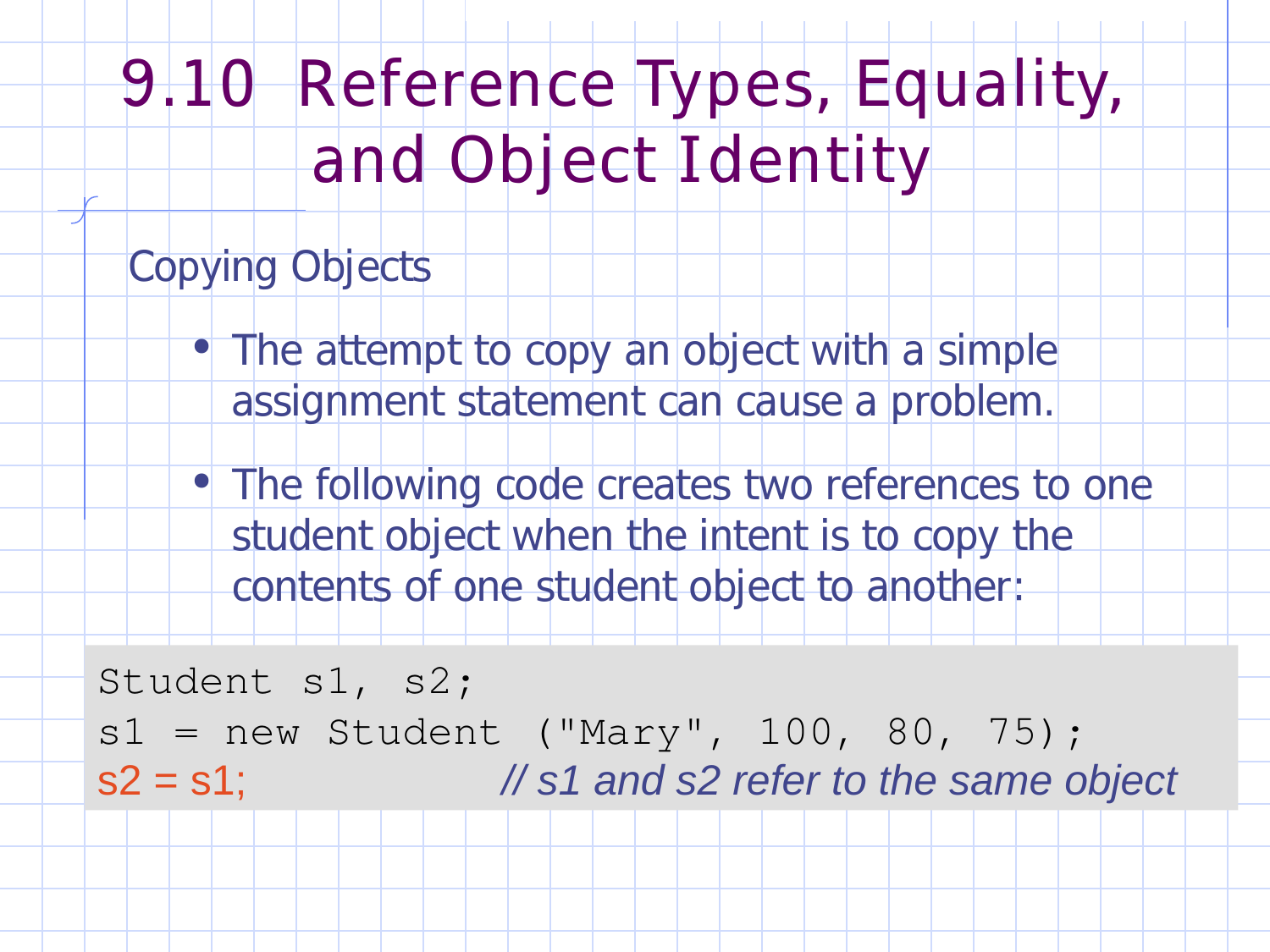

# 9.10  Reference Types, Equality, and Object Identity
Copying Objects

The attempt to copy an object with a simple assignment statement can cause a problem.

The following code creates two references to one student object when the intent is to copy the contents of one student object to another:

Student s1, s2;
s1 = new Student ("Mary", 100, 80, 75);
s2 = s1;		  // s1 and s2 refer to the same object